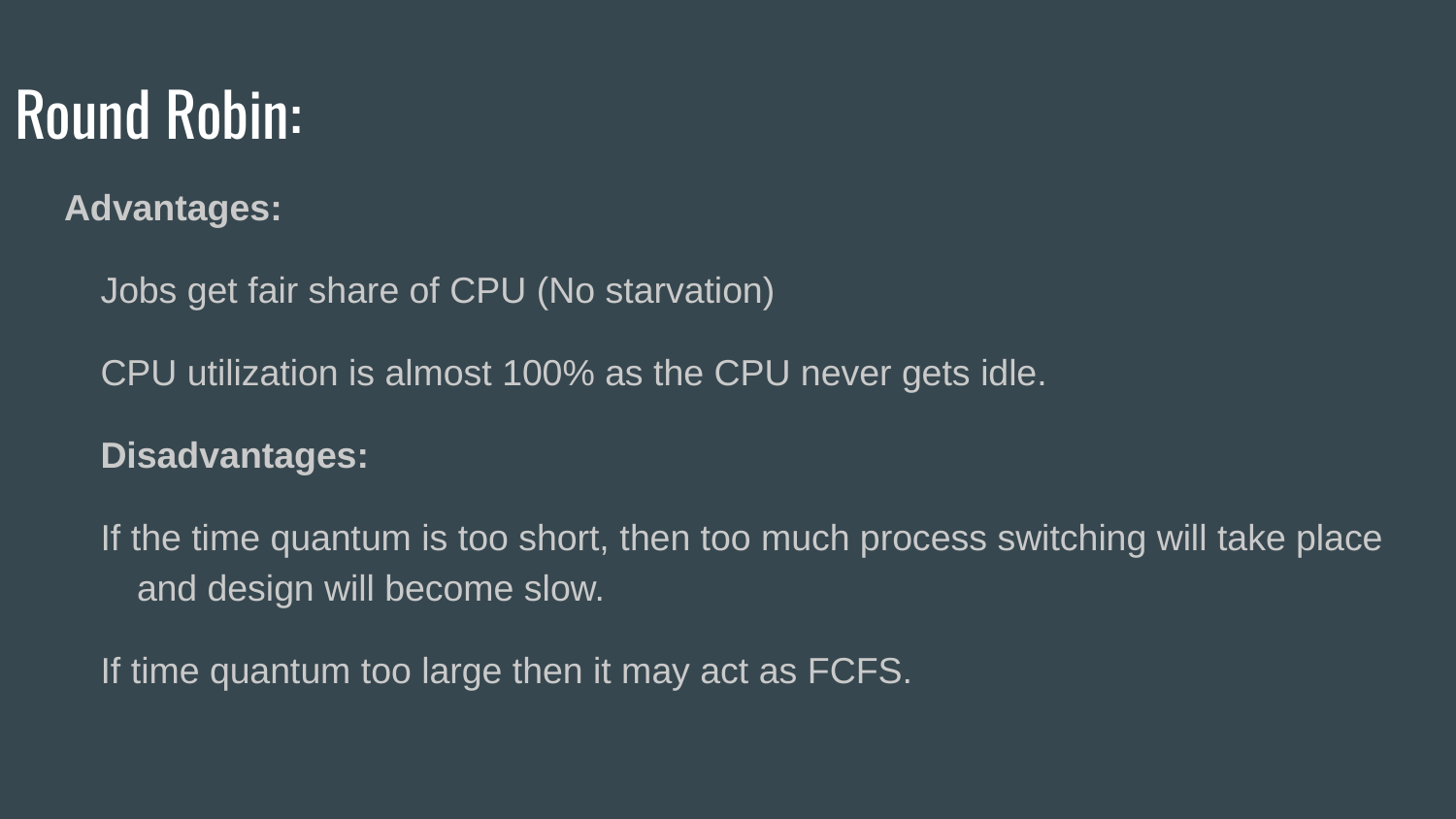

# Round Robin:
Advantages:
Jobs get fair share of CPU (No starvation)
CPU utilization is almost 100% as the CPU never gets idle.
Disadvantages:
If the time quantum is too short, then too much process switching will take place and design will become slow.
If time quantum too large then it may act as FCFS.